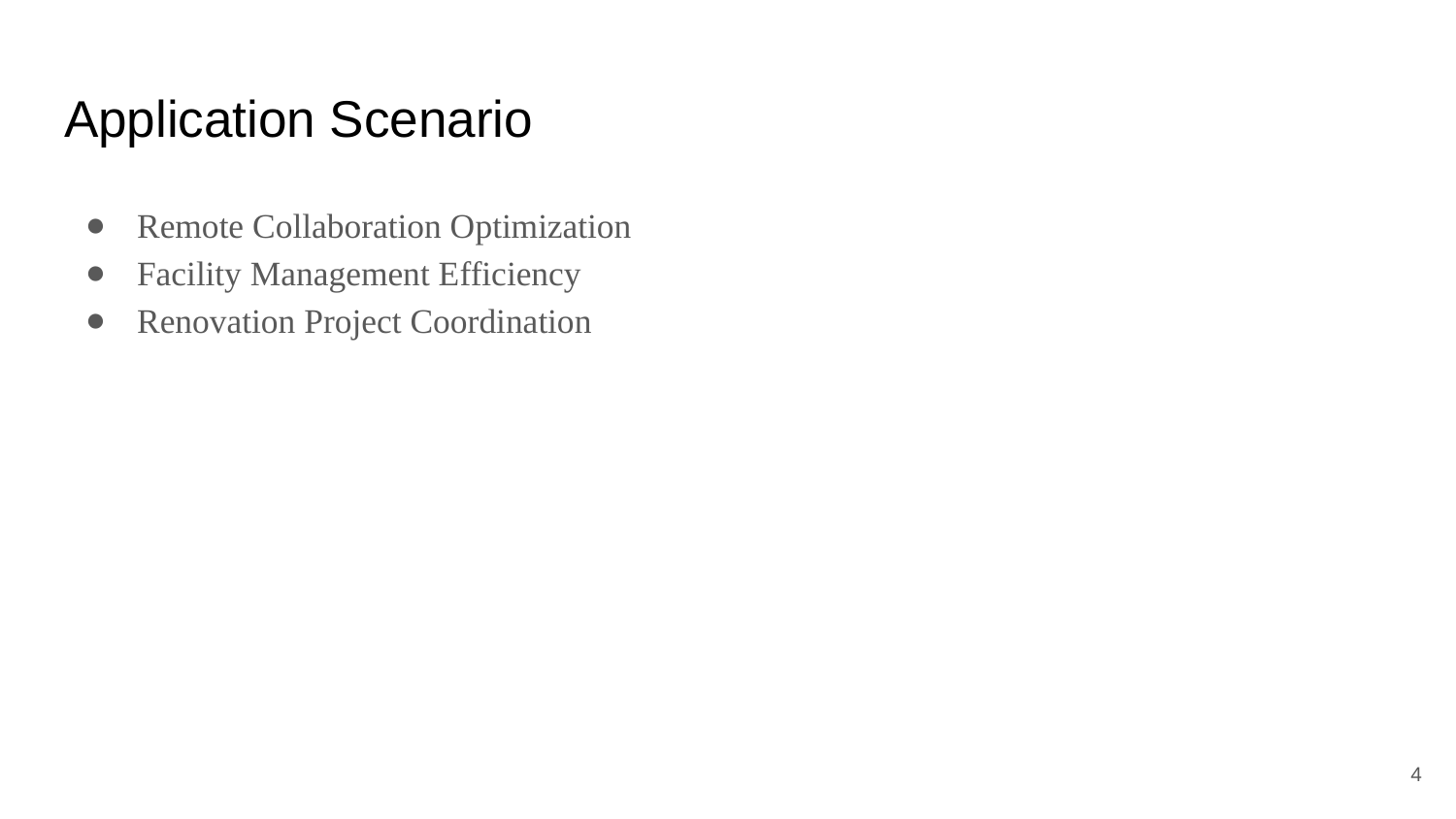

# Application Scenario
Remote Collaboration Optimization
Facility Management Efficiency
Renovation Project Coordination
4